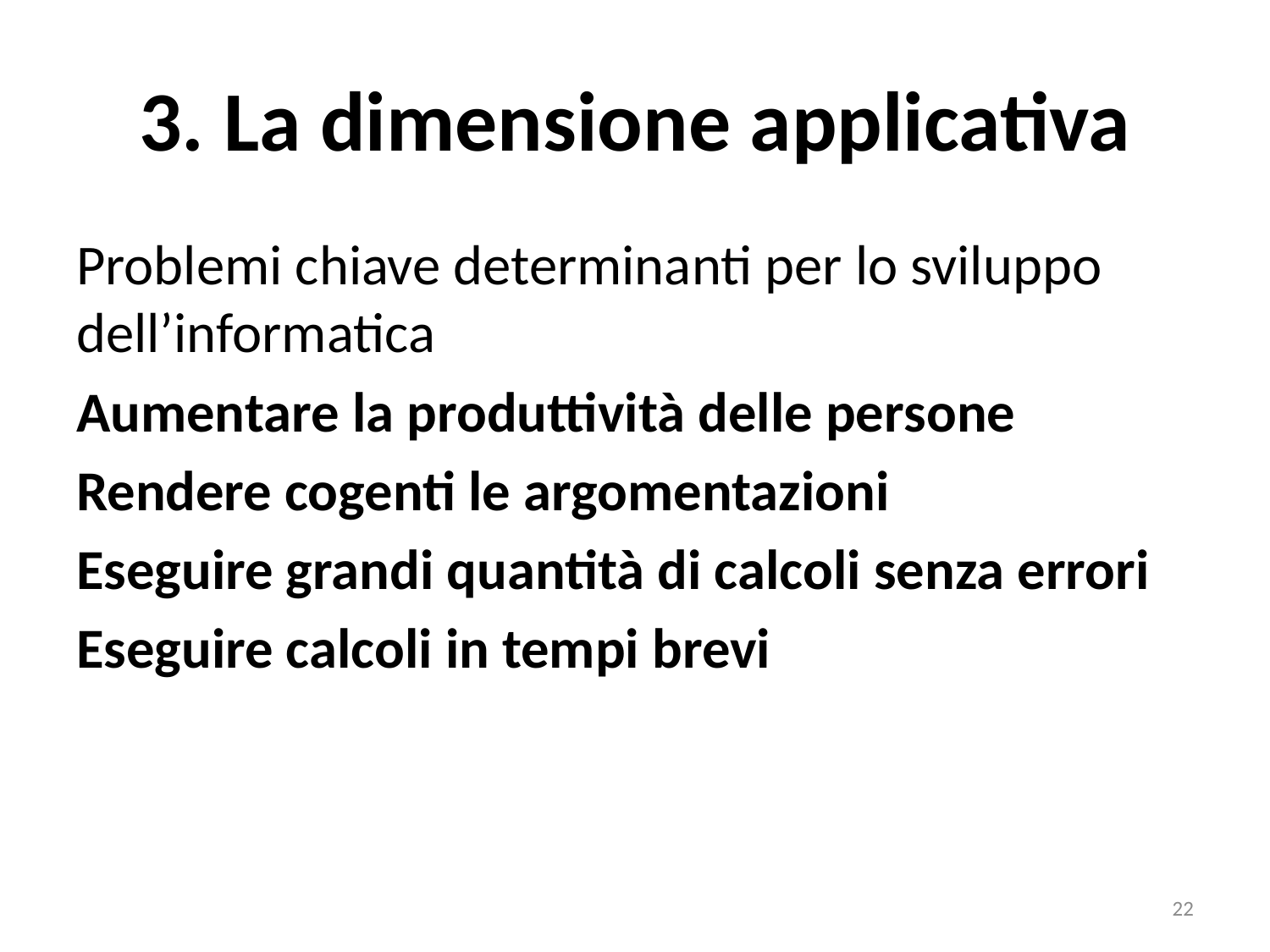

# 3. La dimensione applicativa
Problemi chiave determinanti per lo sviluppo dell’informatica
Aumentare la produttività delle persone
Rendere cogenti le argomentazioni
Eseguire grandi quantità di calcoli senza errori
Eseguire calcoli in tempi brevi

22